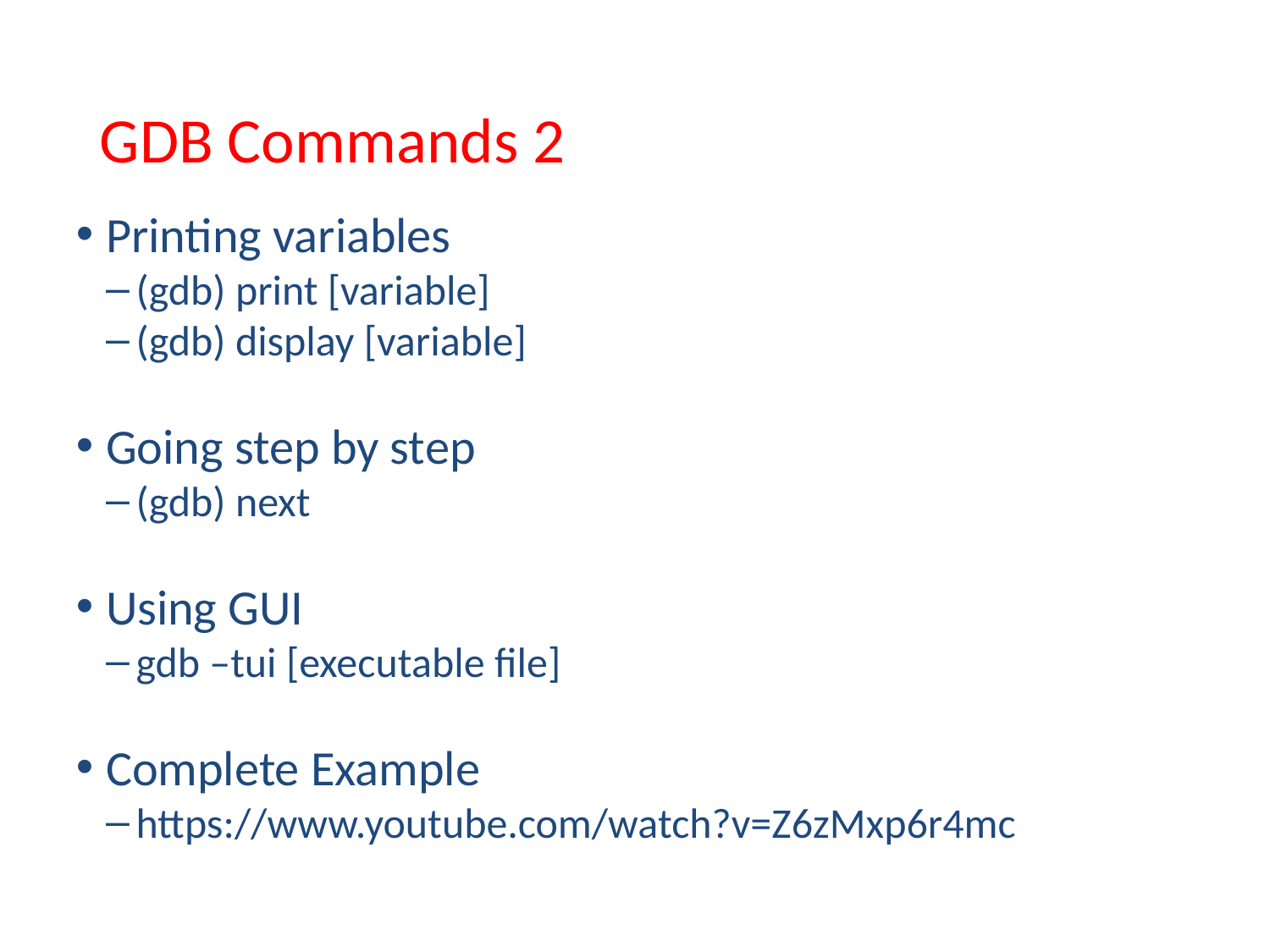

GDB Commands 2
Printing variables
(gdb) print [variable]
(gdb) display [variable]

Going step by step
(gdb) next

Using GUI
gdb –tui [executable file]

Complete Example
https://www.youtube.com/watch?v=Z6zMxp6r4mc